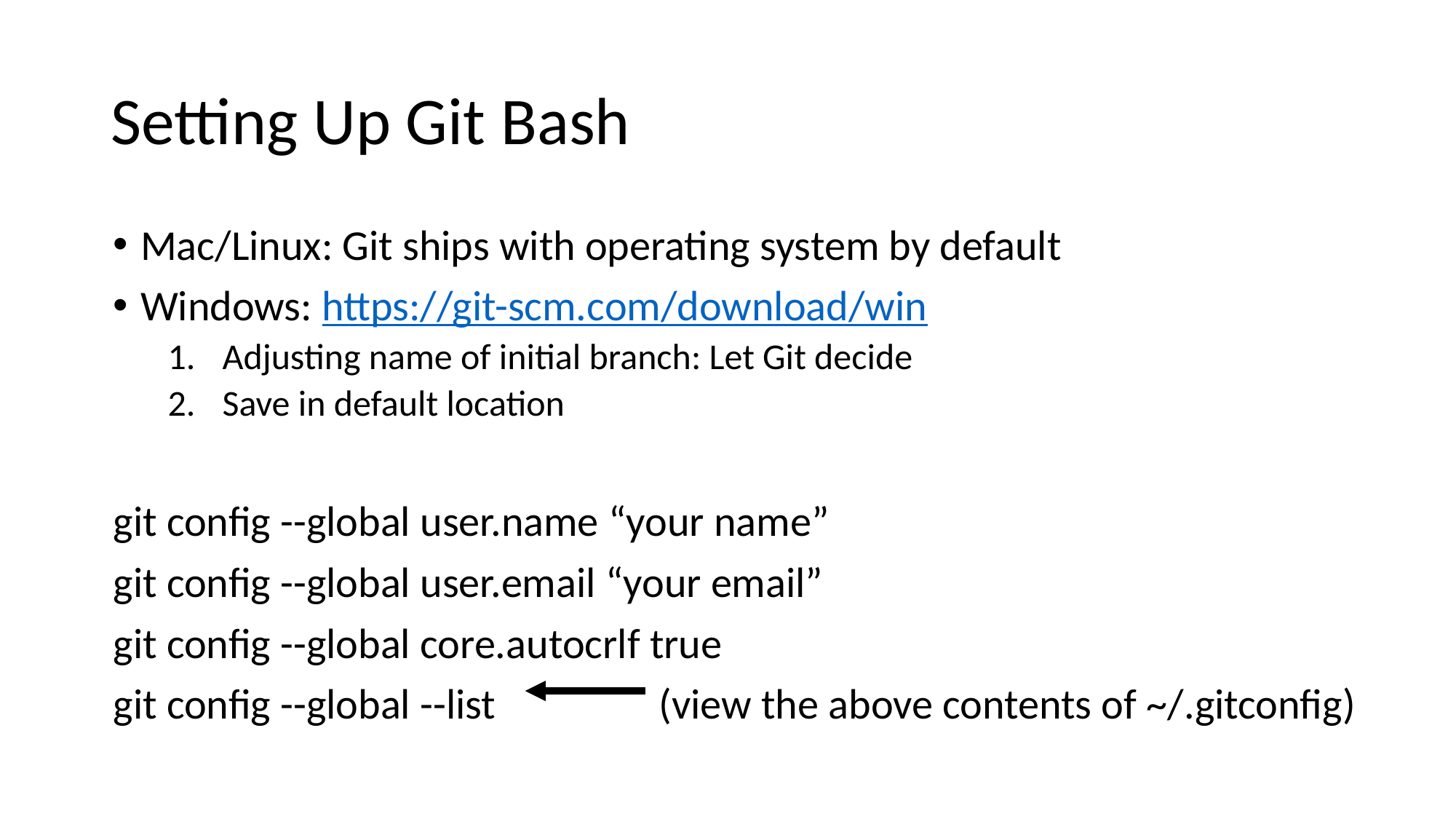

# Setting Up Git Bash
Mac/Linux: Git ships with operating system by default
Windows: https://git-scm.com/download/win
Adjusting name of initial branch: Let Git decide
Save in default location

git config --global user.name “your name”
git config --global user.email “your email”
git config --global core.autocrlf true
git config --global --list		(view the above contents of ~/.gitconfig)